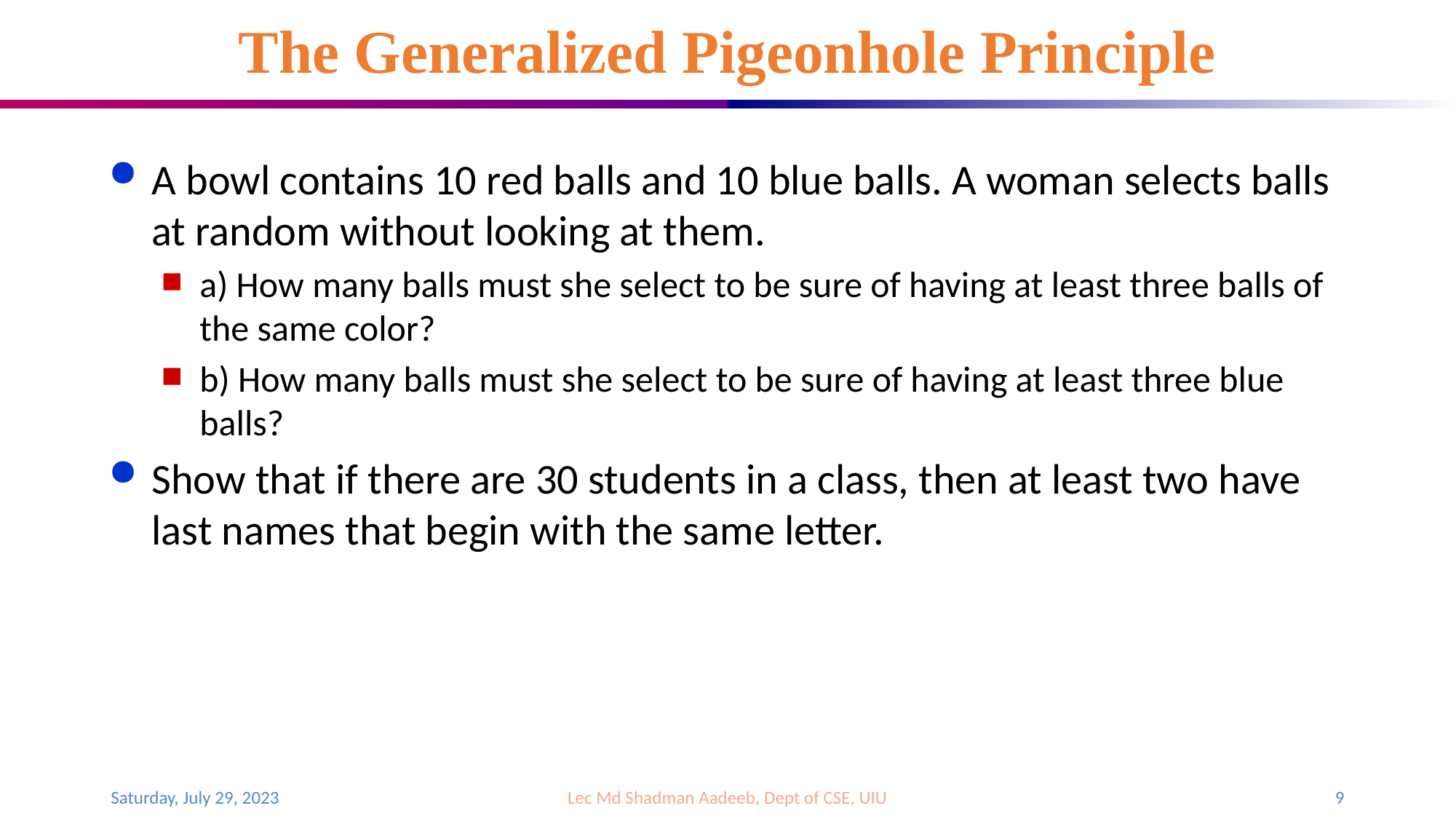

# The Generalized Pigeonhole Principle
A bowl contains 10 red balls and 10 blue balls. A woman selects balls at random without looking at them.
a) How many balls must she select to be sure of having at least three balls of the same color?
b) How many balls must she select to be sure of having at least three blue balls?
Show that if there are 30 students in a class, then at least two have last names that begin with the same letter.

Saturday, July 29, 2023
Lec Md Shadman Aadeeb, Dept of CSE, UIU
9